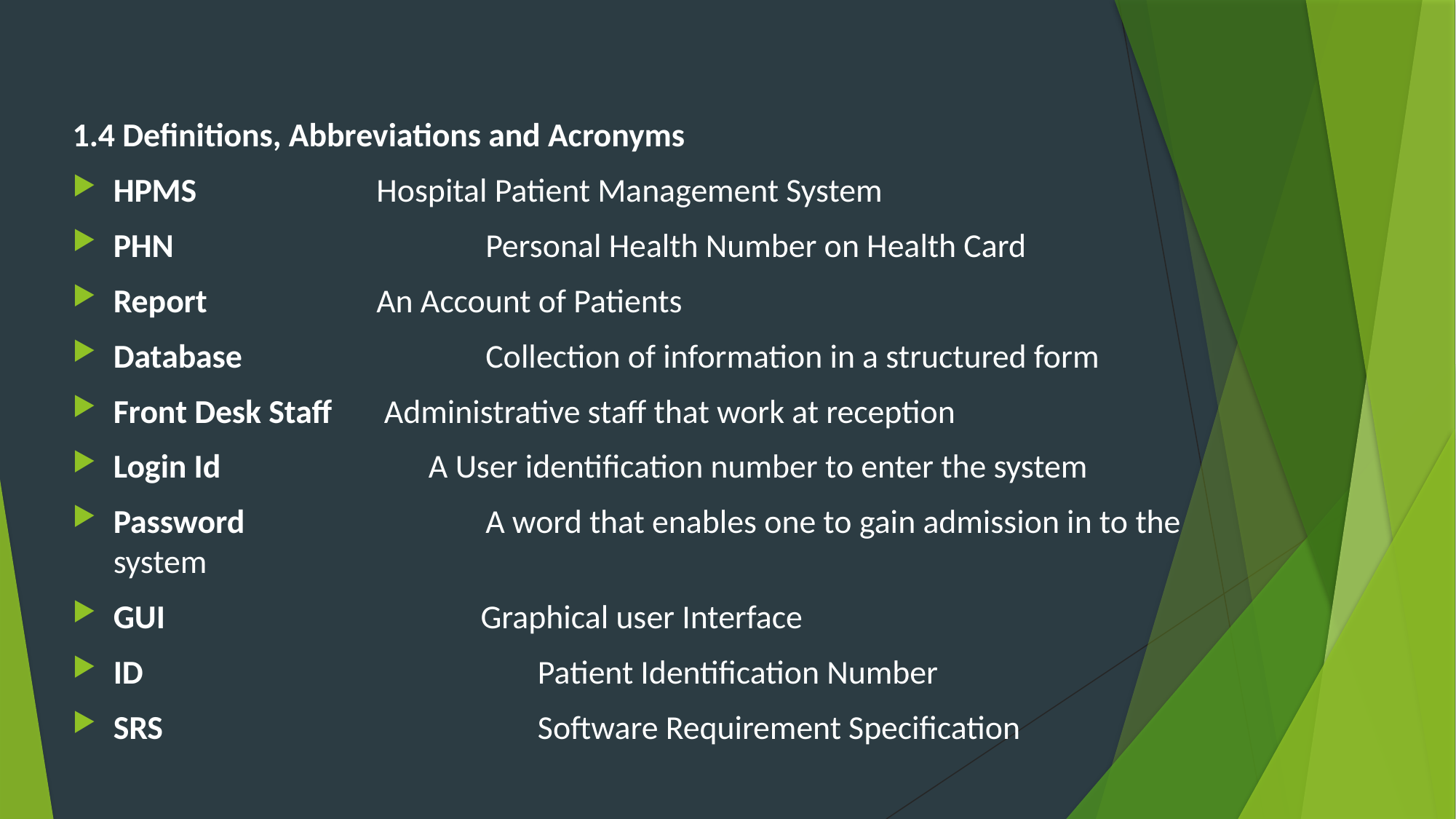

#
1.4 Definitions, Abbreviations and Acronyms
HPMS 	          	      Hospital Patient Management System
PHN           		      Personal Health Number on Health Card
Report	        	      An Account of Patients
Database     		      Collection of information in a structured form
Front Desk Staff       Administrative staff that work at reception
Login Id		             A User identification number to enter the system
Password		      A word that enables one to gain admission in to the system
GUI		                    Graphical user Interface
ID 			             Patient Identification Number
SRS			             Software Requirement Specification